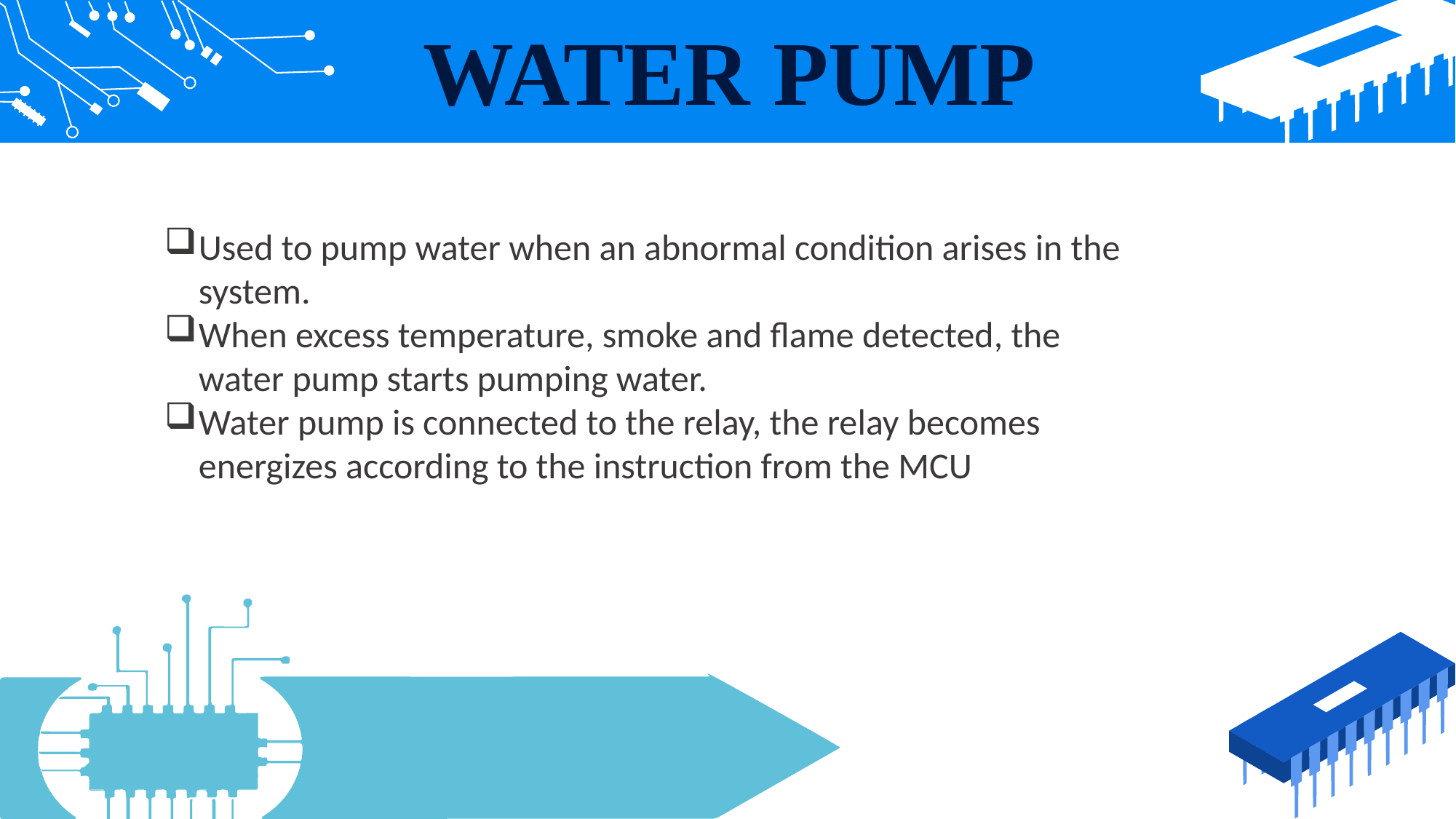

WATER PUMP
Used to pump water when an abnormal condition arises in the system.
When excess temperature, smoke and flame detected, the water pump starts pumping water.
Water pump is connected to the relay, the relay becomes energizes according to the instruction from the MCU